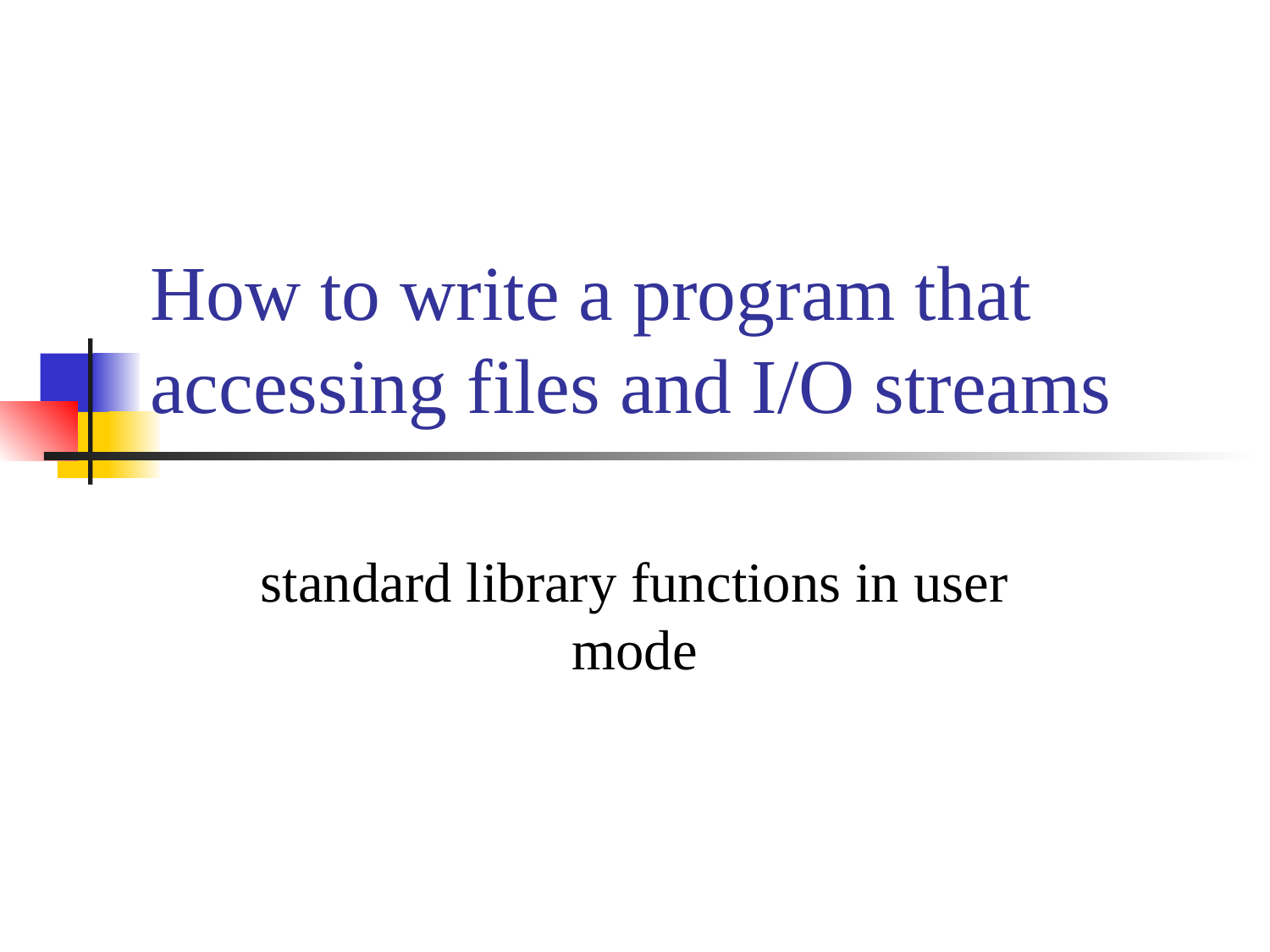

# How to write a program that accessing files and I/O streams
standard library functions in user mode